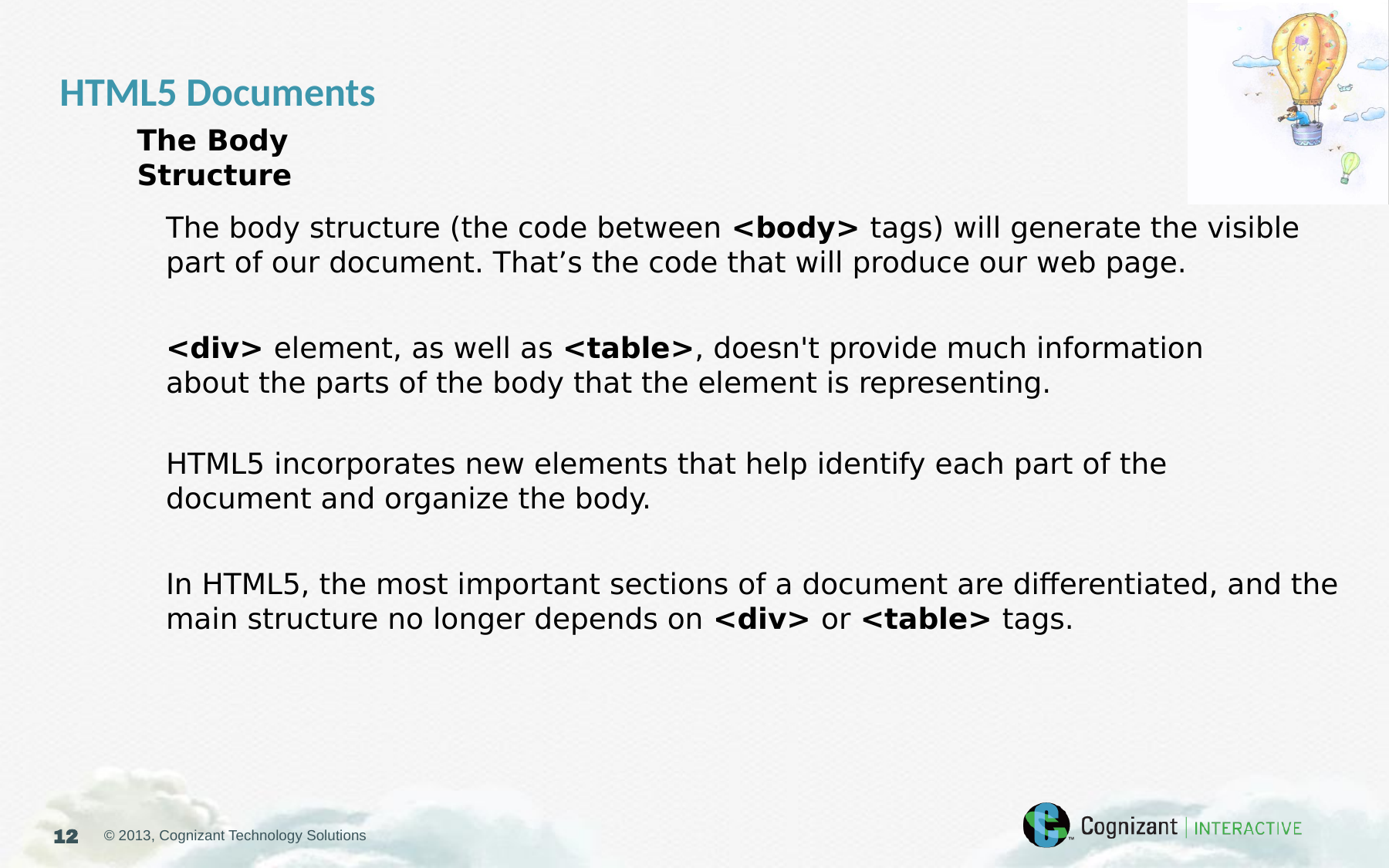

HTML5 Documents
The Body Structure
The body structure (the code between <body> tags) will generate the visible part of our document. That’s the code that will produce our web page.
<div> element, as well as <table>, doesn't provide much information
about the parts of the body that the element is representing.
HTML5 incorporates new elements that help identify each part of the
document and organize the body.
In HTML5, the most important sections of a document are differentiated, and the main structure no longer depends on <div> or <table> tags.